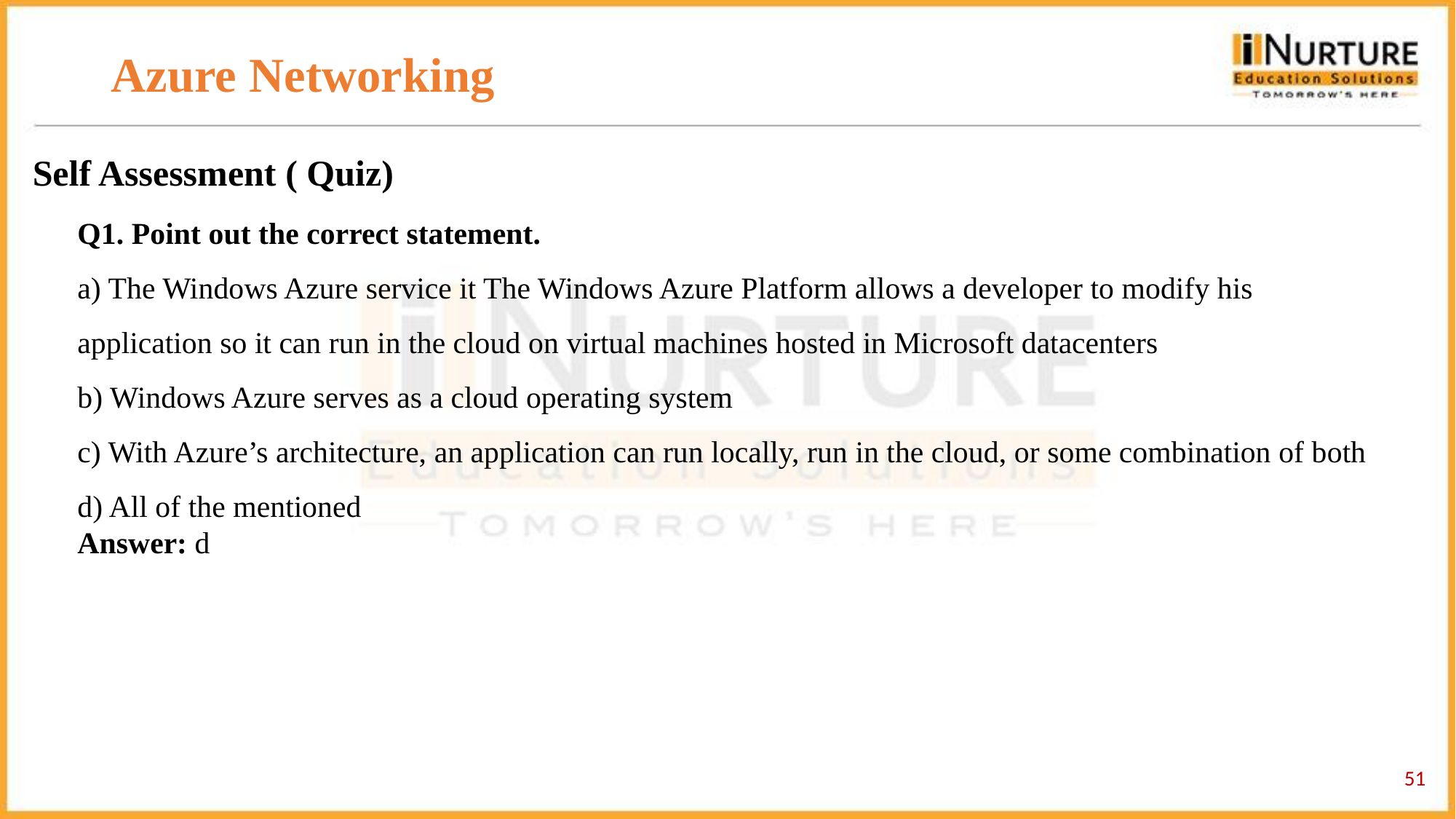

# Azure Networking
Self Assessment ( Quiz)
Q1. Point out the correct statement.
a) The Windows Azure service it The Windows Azure Platform allows a developer to modify his application so it can run in the cloud on virtual machines hosted in Microsoft datacenters
b) Windows Azure serves as a cloud operating system
c) With Azure’s architecture, an application can run locally, run in the cloud, or some combination of both
d) All of the mentioned
Answer: d
51